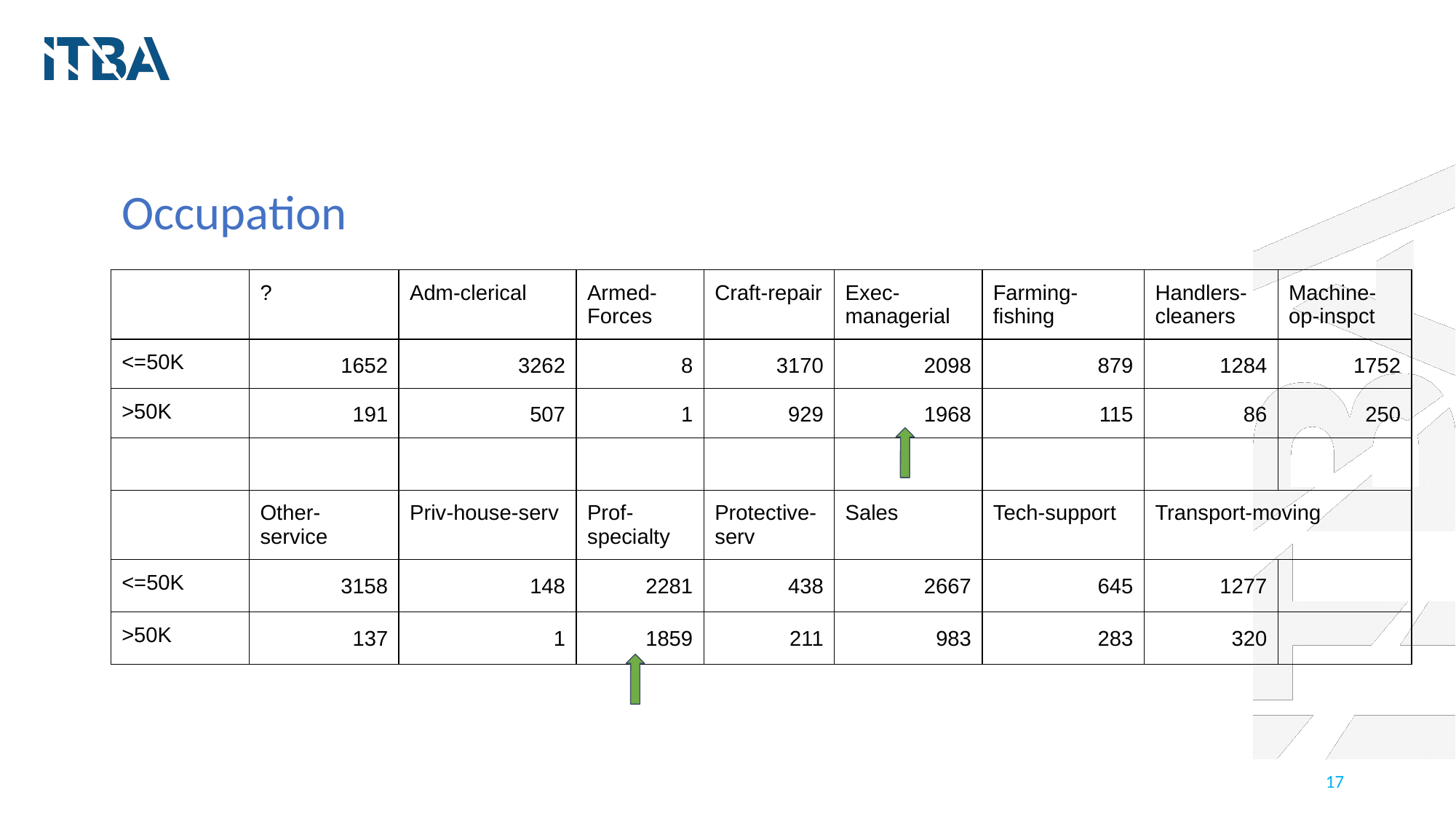

# Occupation
|  | ? | Adm-clerical | Armed-Forces | Craft-repair | Exec-managerial | Farming-fishing | Handlers-cleaners | Machine-op-inspct |
| --- | --- | --- | --- | --- | --- | --- | --- | --- |
| <=50K | 1652 | 3262 | 8 | 3170 | 2098 | 879 | 1284 | 1752 |
| >50K | 191 | 507 | 1 | 929 | 1968 | 115 | 86 | 250 |
|  |  |  |  |  |  |  |  |  |
|  | Other-service | Priv-house-serv | Prof-specialty | Protective-serv | Sales | Tech-support | Transport-moving |  |
| <=50K | 3158 | 148 | 2281 | 438 | 2667 | 645 | 1277 |  |
| >50K | 137 | 1 | 1859 | 211 | 983 | 283 | 320 |  |

17